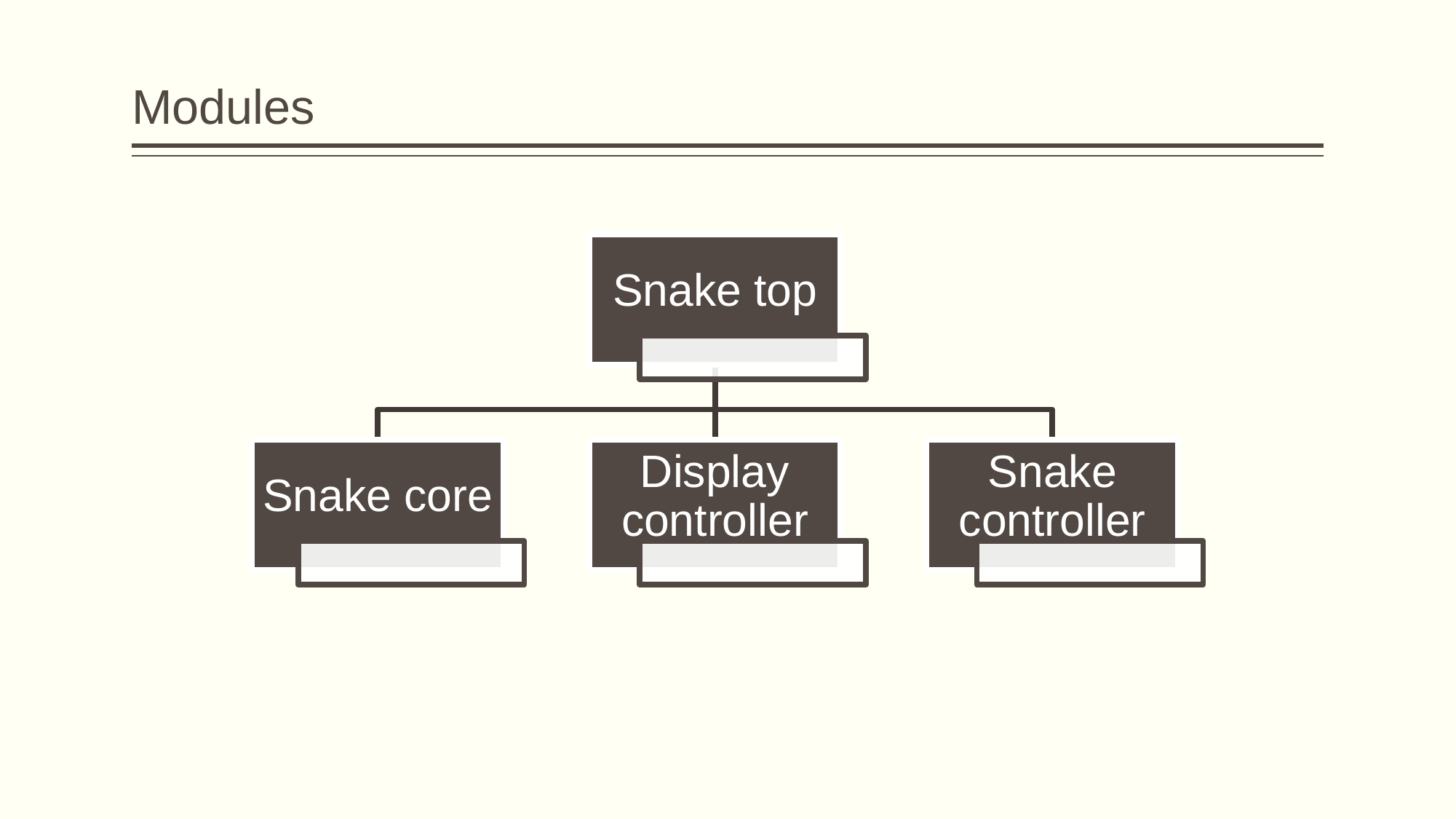

# Modules
Snake top

Snake core

Display controller

Snake controller